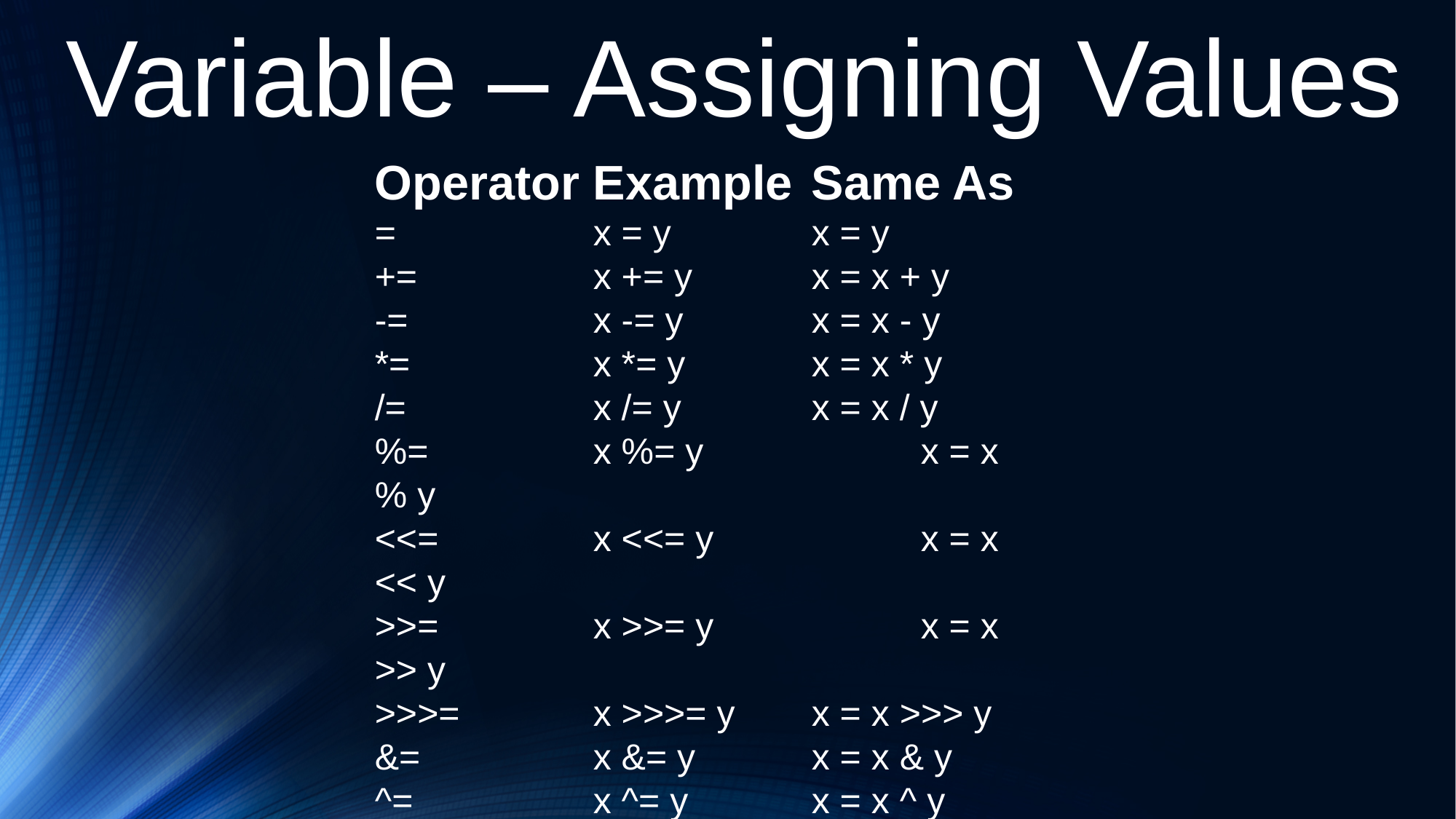

Variable – Assigning Values

Operator	Example	Same As
=		x = y		x = y
+=		x += y		x = x + y
-=		x -= y		x = x - y
*=		x *= y		x = x * y
/=		x /= y		x = x / y
%=		x %= y		x = x % y
<<=		x <<= y		x = x << y
>>=		x >>= y		x = x >> y
>>>=		x >>>= y	x = x >>> y
&=		x &= y		x = x & y
^=		x ^= y		x = x ^ y
|=		x |= y		x = x | y
**=		x **= y		x = x ** y